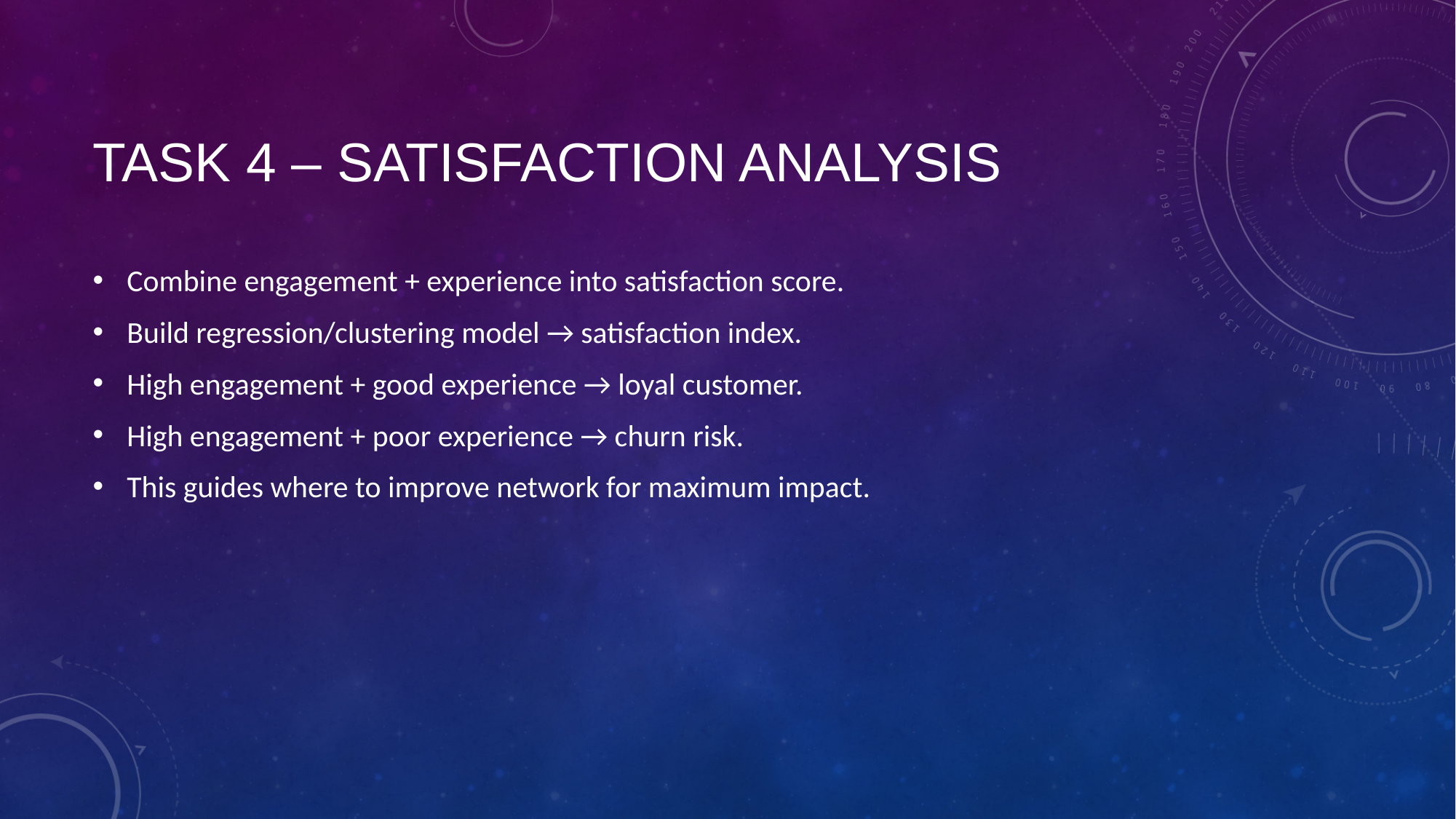

# Task 4 – Satisfaction Analysis
Combine engagement + experience into satisfaction score.
Build regression/clustering model → satisfaction index.
High engagement + good experience → loyal customer.
High engagement + poor experience → churn risk.
This guides where to improve network for maximum impact.